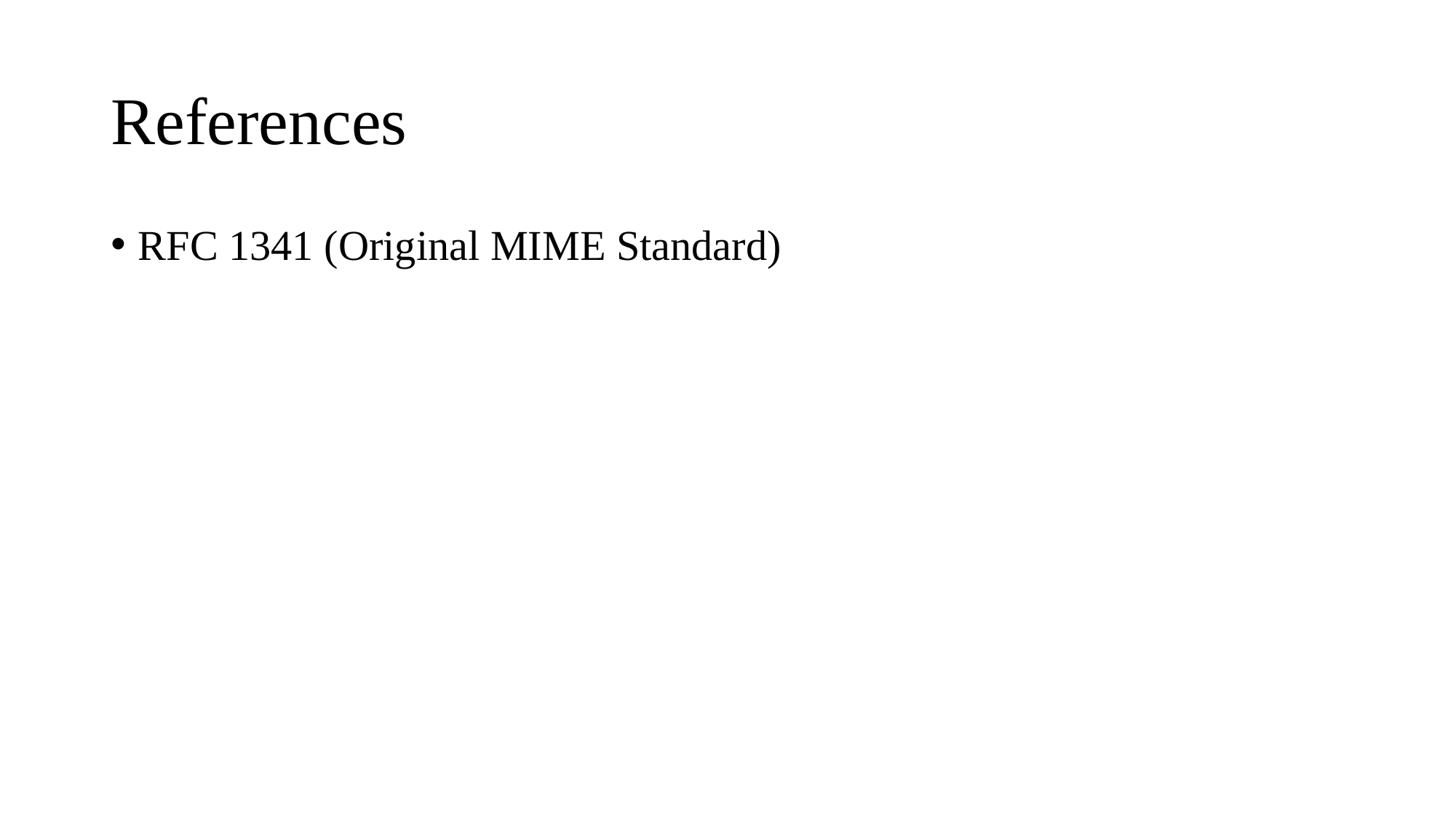

# References
RFC 1341 (Original MIME Standard)